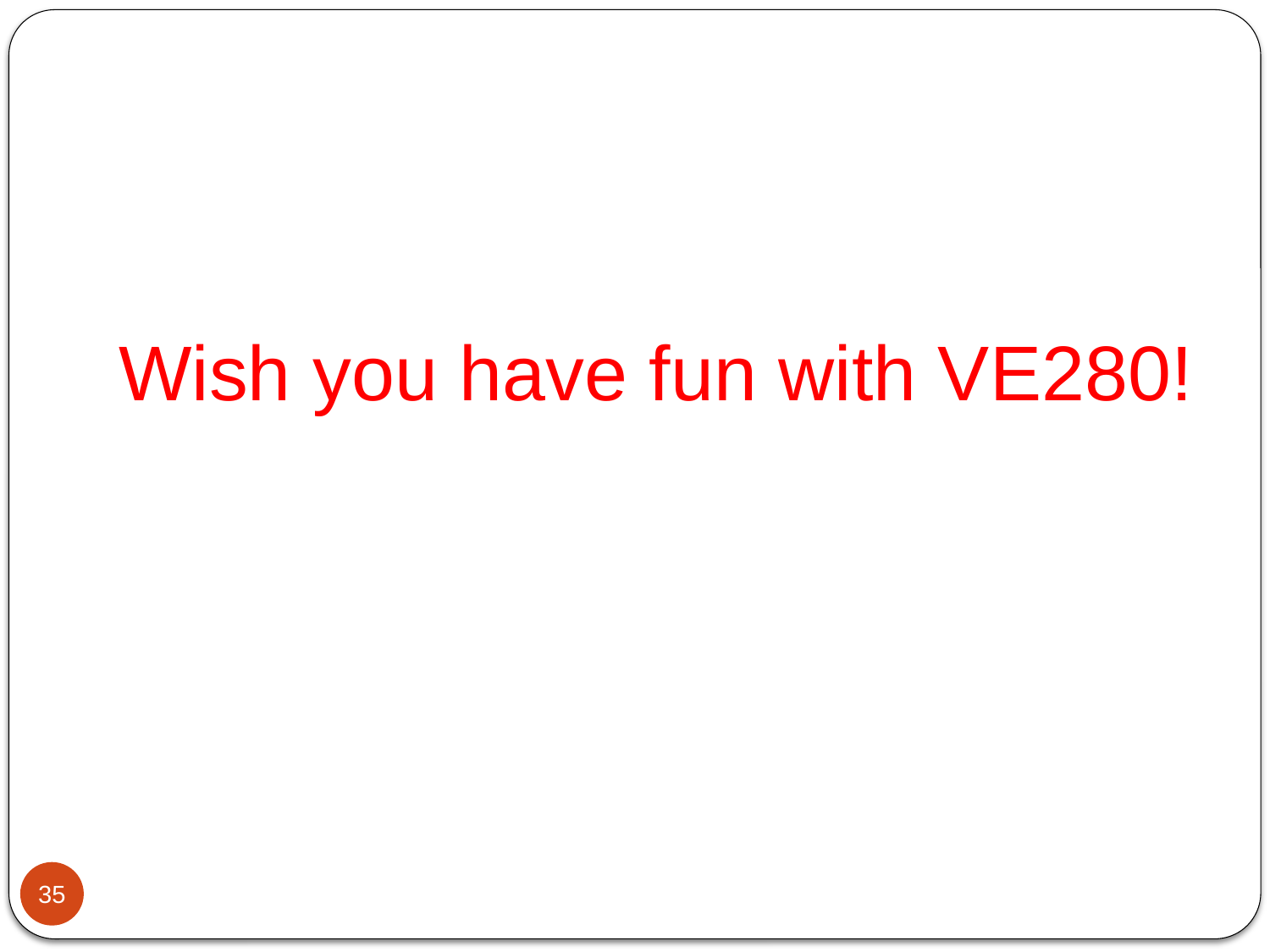

Wish you have fun with VE280!
35